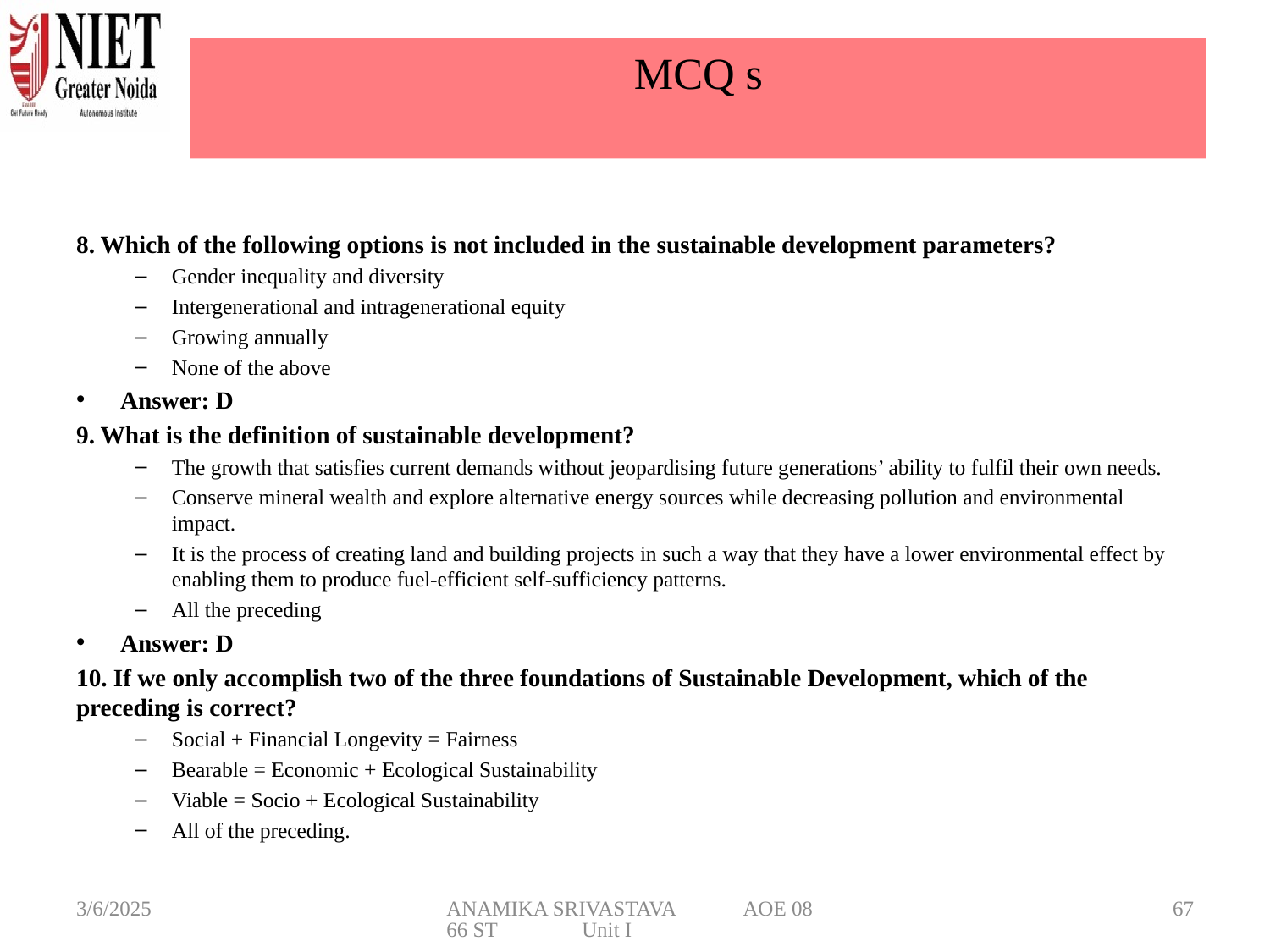

# MCQ s
8. Which of the following options is not included in the sustainable development parameters?
Gender inequality and diversity
Intergenerational and intragenerational equity
Growing annually
None of the above
Answer: D
9. What is the definition of sustainable development?
The growth that satisfies current demands without jeopardising future generations’ ability to fulfil their own needs.
Conserve mineral wealth and explore alternative energy sources while decreasing pollution and environmental impact.
It is the process of creating land and building projects in such a way that they have a lower environmental effect by enabling them to produce fuel-efficient self-sufficiency patterns.
All the preceding
Answer: D
10. If we only accomplish two of the three foundations of Sustainable Development, which of the preceding is correct?
Social + Financial Longevity = Fairness
Bearable = Economic + Ecological Sustainability
Viable = Socio + Ecological Sustainability
All of the preceding.
3/6/2025
ANAMIKA SRIVASTAVA             AOE 0866 ST                Unit I
67